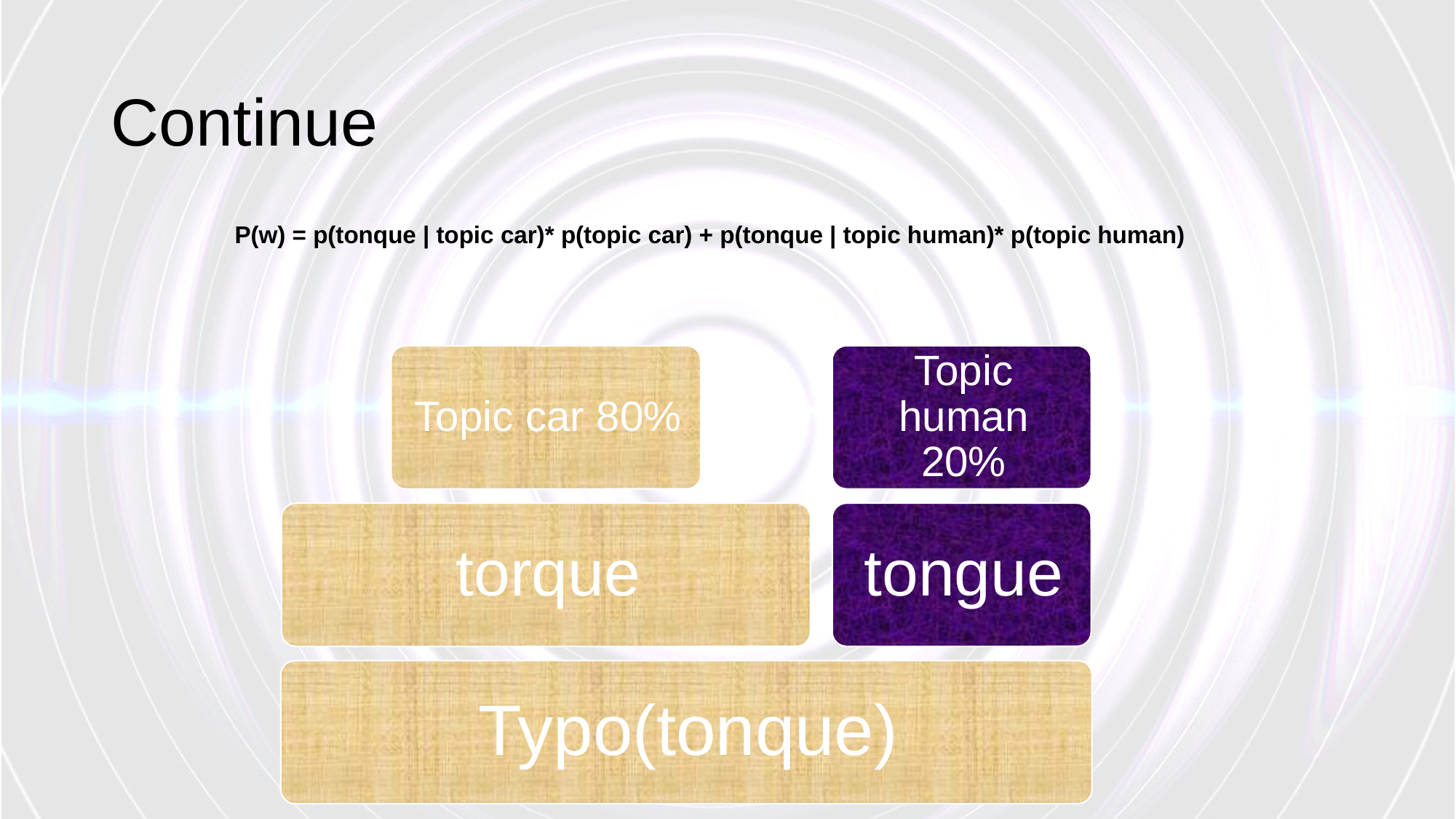

# Continue
P(w) = p(tonque | topic car)* p(topic car) + p(tonque | topic human)* p(topic human)
Typo(tonque)
torque
Topic car 80%
tongue
Topic human 20%